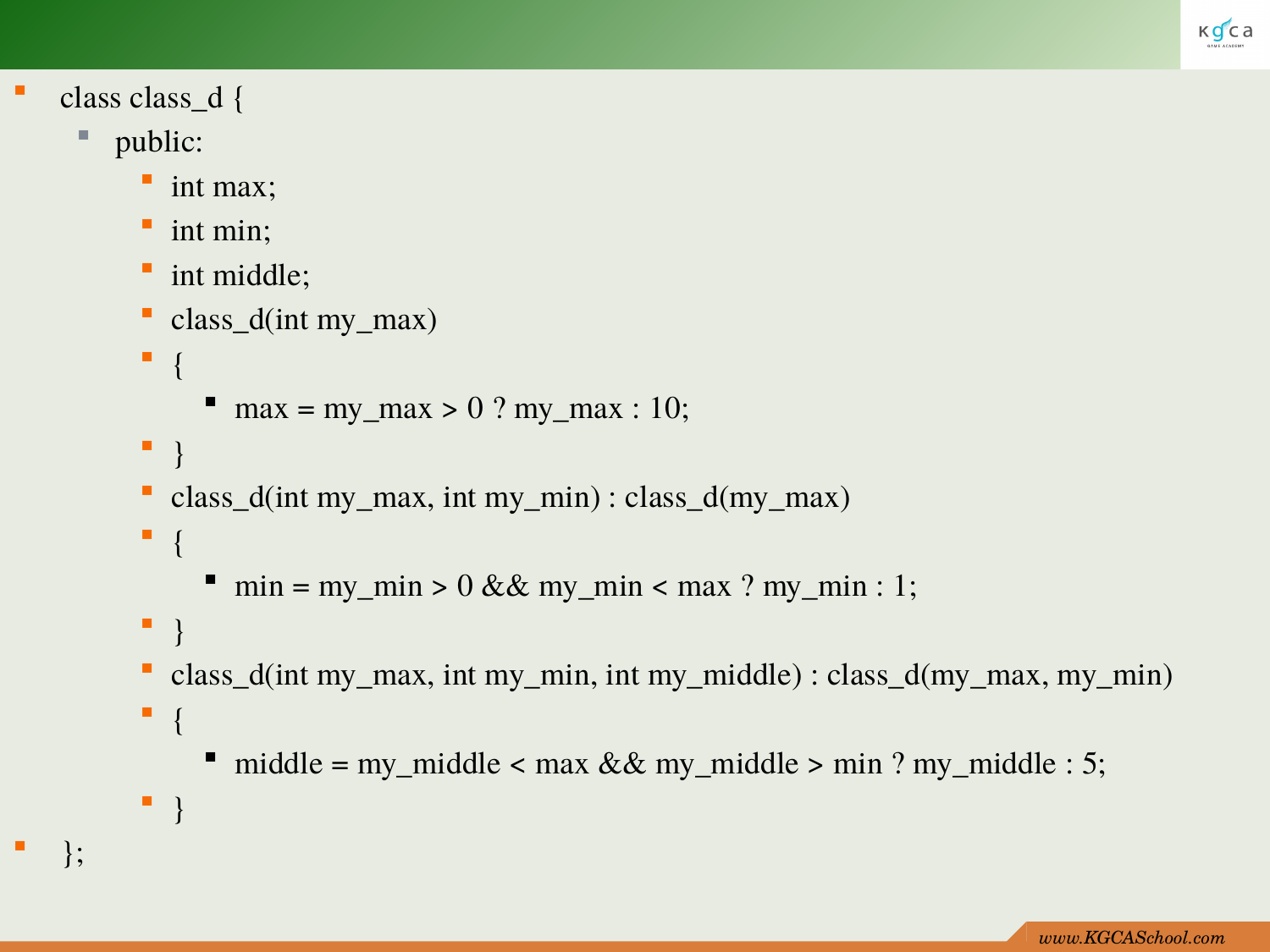

#
class class_d {
public:
int max;
int min;
int middle;
class_d(int my_max)
{
max = my_max > 0 ? my_max : 10;
}
class_d(int my_max, int my_min) : class_d(my_max)
{
min = my_min > 0 && my_min < max ? my_min : 1;
}
class_d(int my_max, int my_min, int my_middle) : class_d(my_max, my_min)
{
middle = my_middle < max && my_middle > min ? my_middle : 5;
}
};